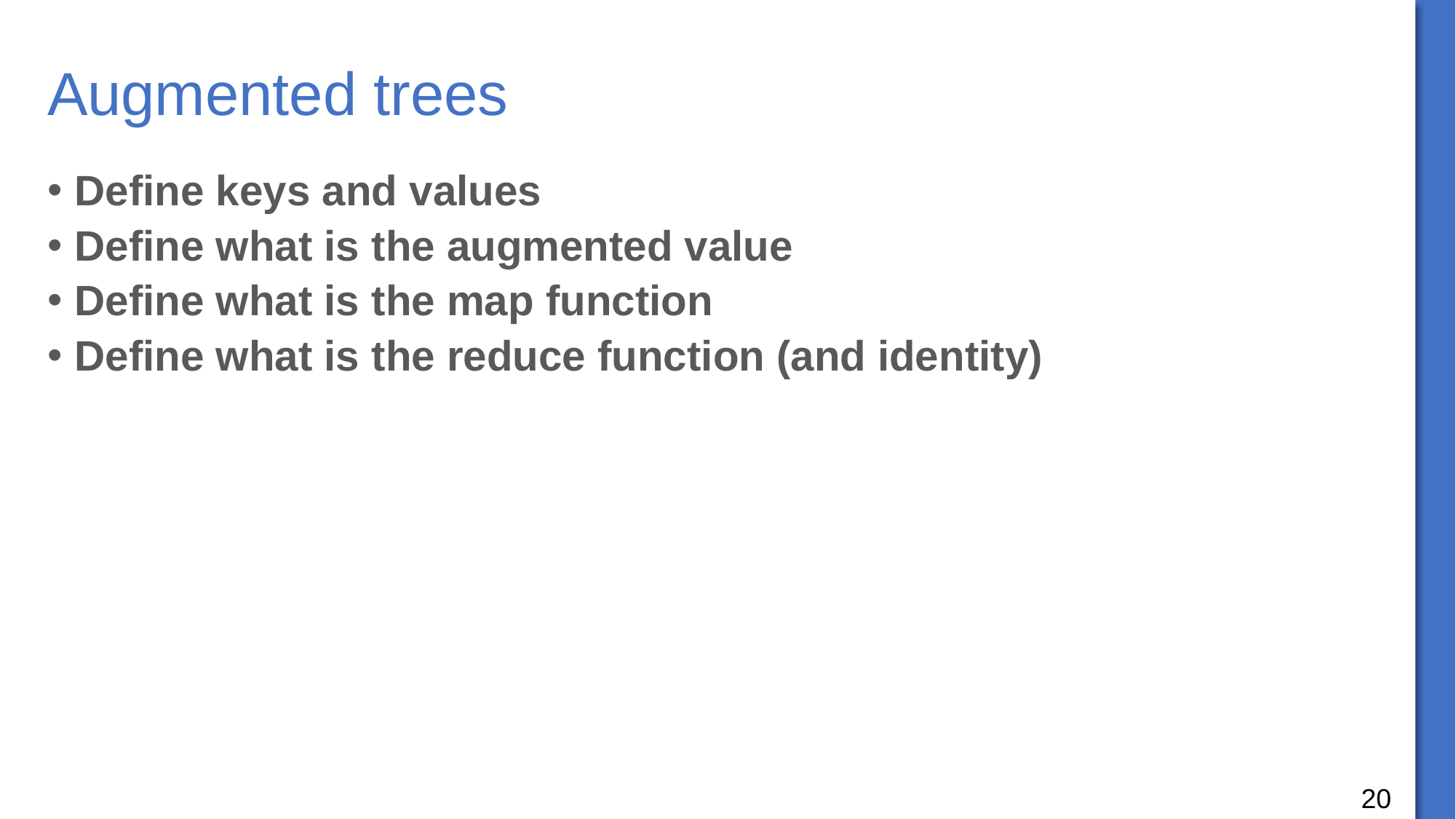

# Augmented trees
Define keys and values
Define what is the augmented value
Define what is the map function
Define what is the reduce function (and identity)
20